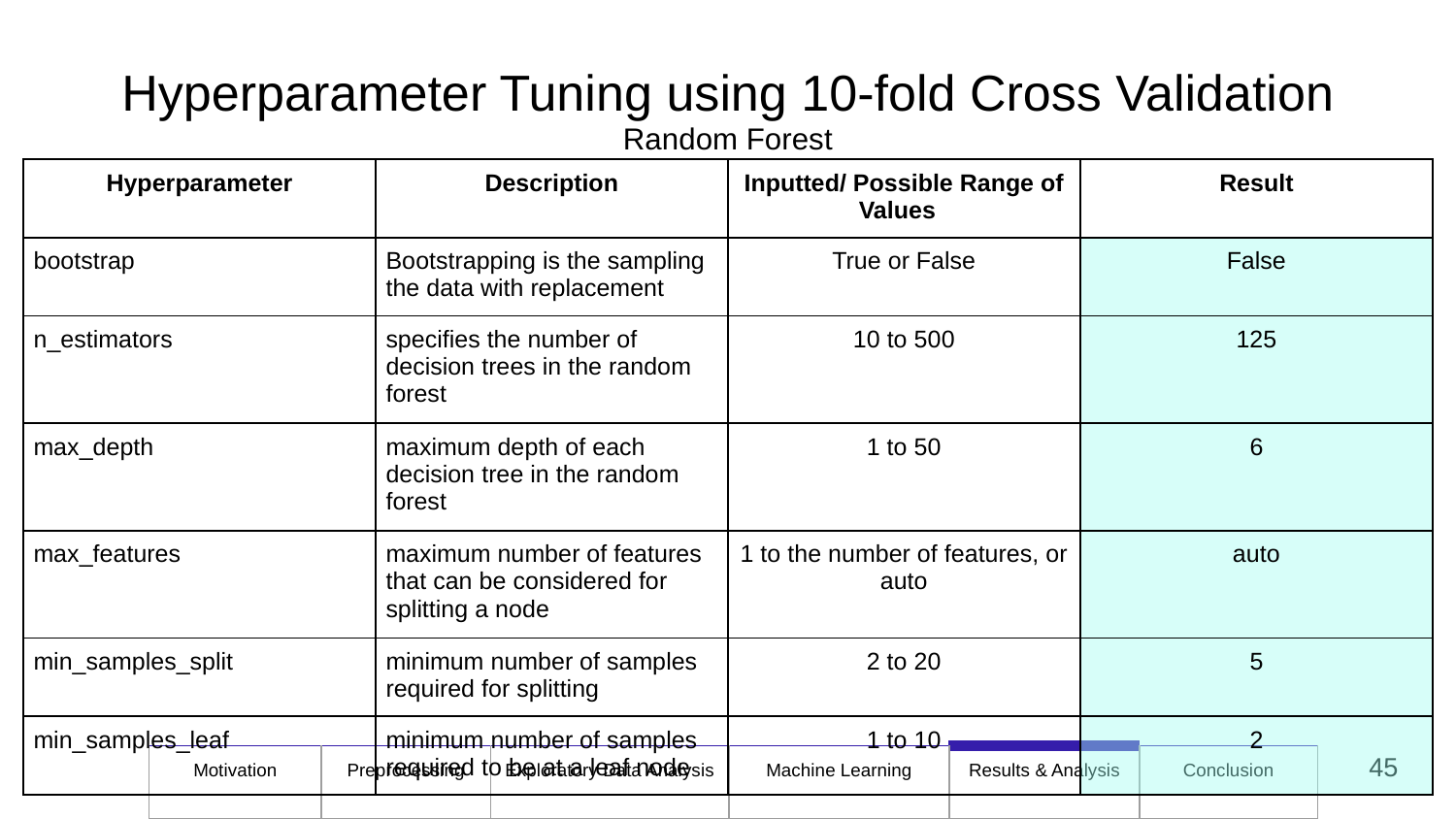

# Hyperparameter Tuning using 10-fold Cross Validation
Random Forest
| Hyperparameter | Description | Inputted/ Possible Range of Values | Result |
| --- | --- | --- | --- |
| bootstrap | Bootstrapping is the sampling the data with replacement | True or False | False |
| n\_estimators | specifies the number of decision trees in the random forest | 10 to 500 | 125 |
| max\_depth | maximum depth of each decision tree in the random forest | 1 to 50 | 6 |
| max\_features | maximum number of features that can be considered for splitting a node | 1 to the number of features, or auto | auto |
| min\_samples\_split | minimum number of samples required for splitting | 2 to 20 | 5 |
| min\_samples\_leaf | minimum number of samples required to be at a leaf node | 1 to 10 | 2 |